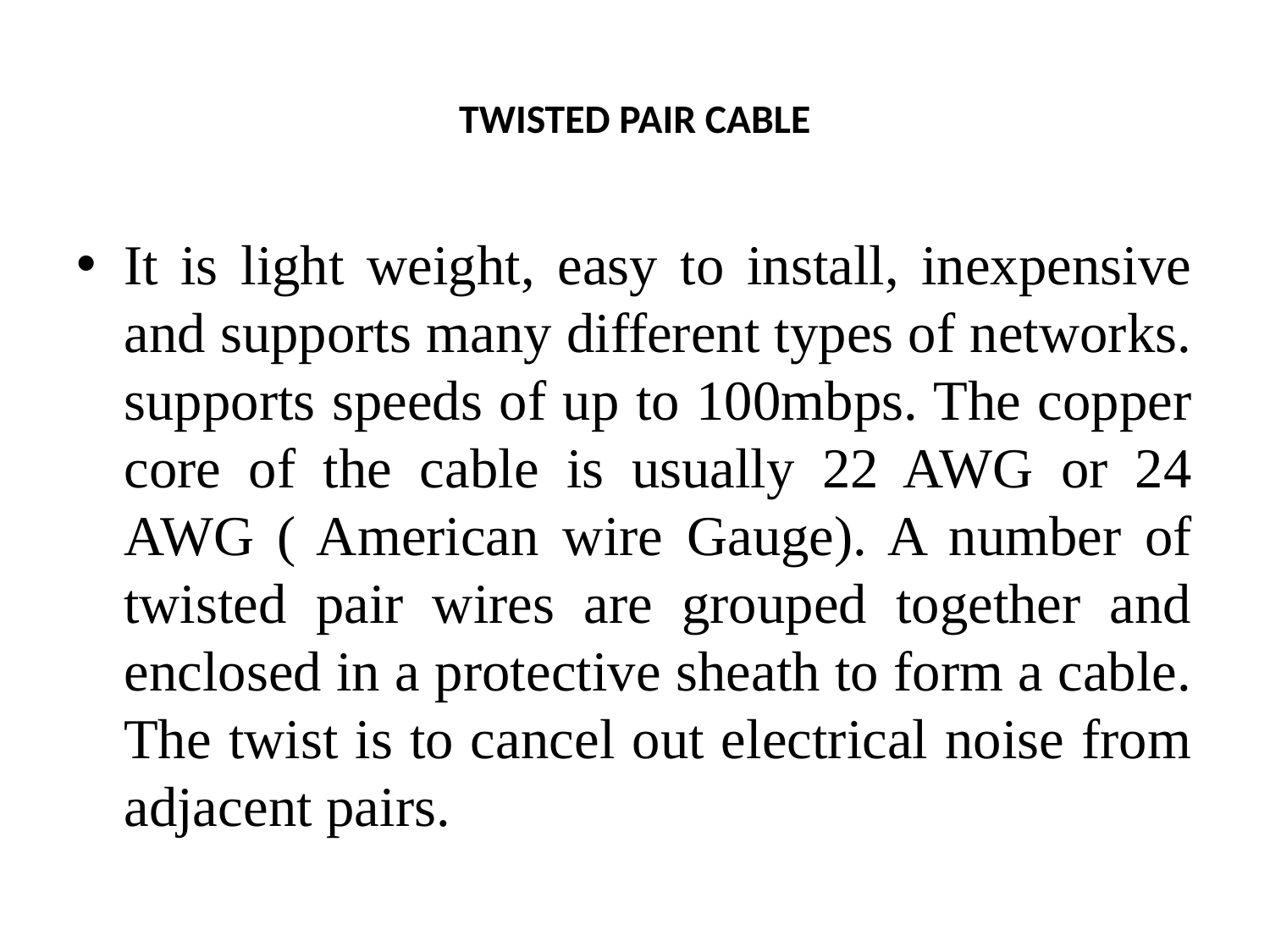

# TWISTED PAIR CABLE
It is light weight, easy to install, inexpensive and supports many different types of networks. supports speeds of up to 100mbps. The copper core of the cable is usually 22 AWG or 24 AWG ( American wire Gauge). A number of twisted pair wires are grouped together and enclosed in a protective sheath to form a cable. The twist is to cancel out electrical noise from adjacent pairs.